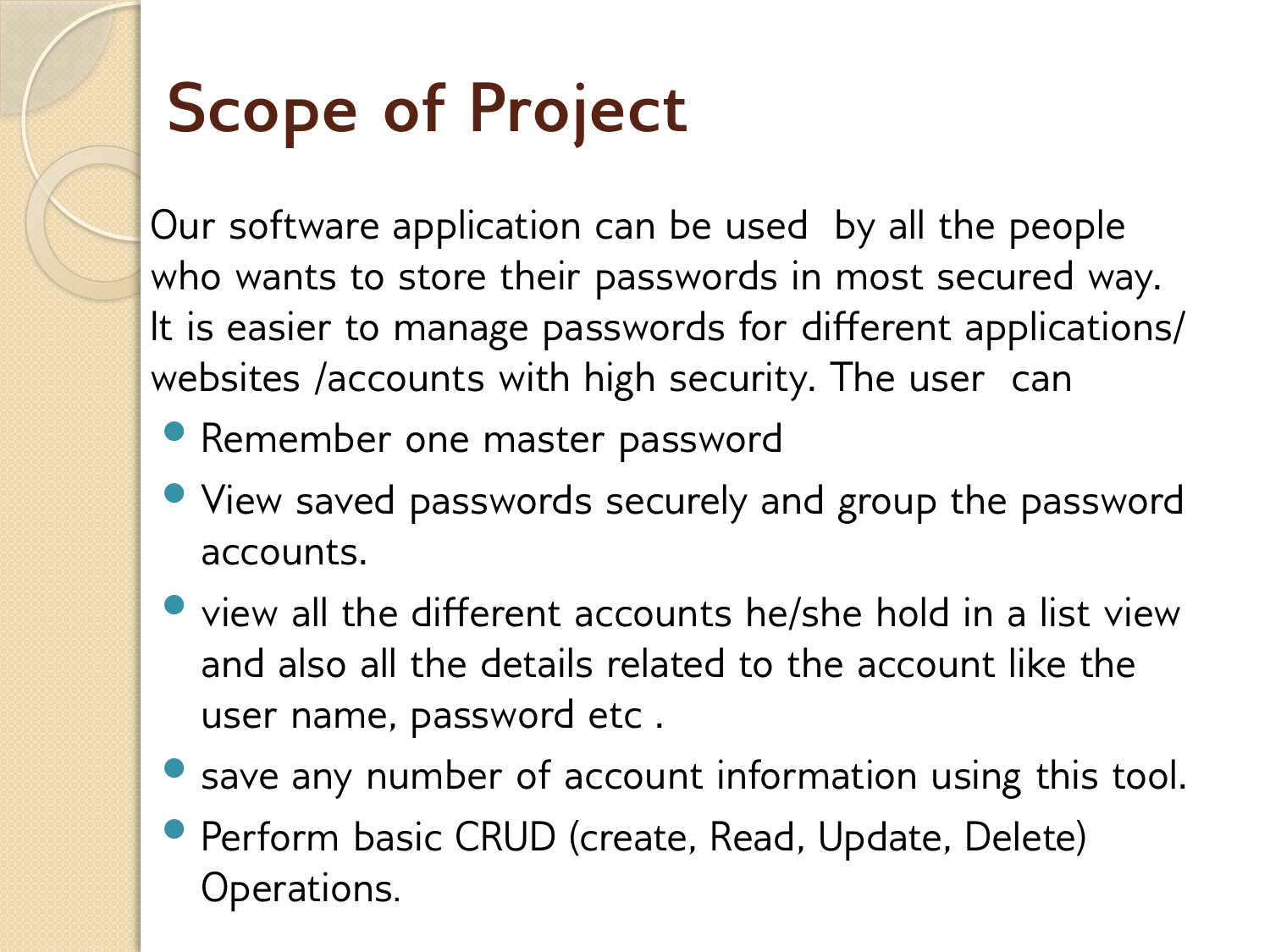

# Scope of Project
Our software application can be used  by all the people who wants to store their passwords in most secured way.  It is easier to manage passwords for different applications/ websites /accounts with high security. The user  can
Remember one master password
View saved passwords securely and group the password accounts.
view all the different accounts he/she hold in a list view and also all the details related to the account like the user name, password etc .
save any number of account information using this tool.
Perform basic CRUD (create, Read, Update, Delete) Operations.